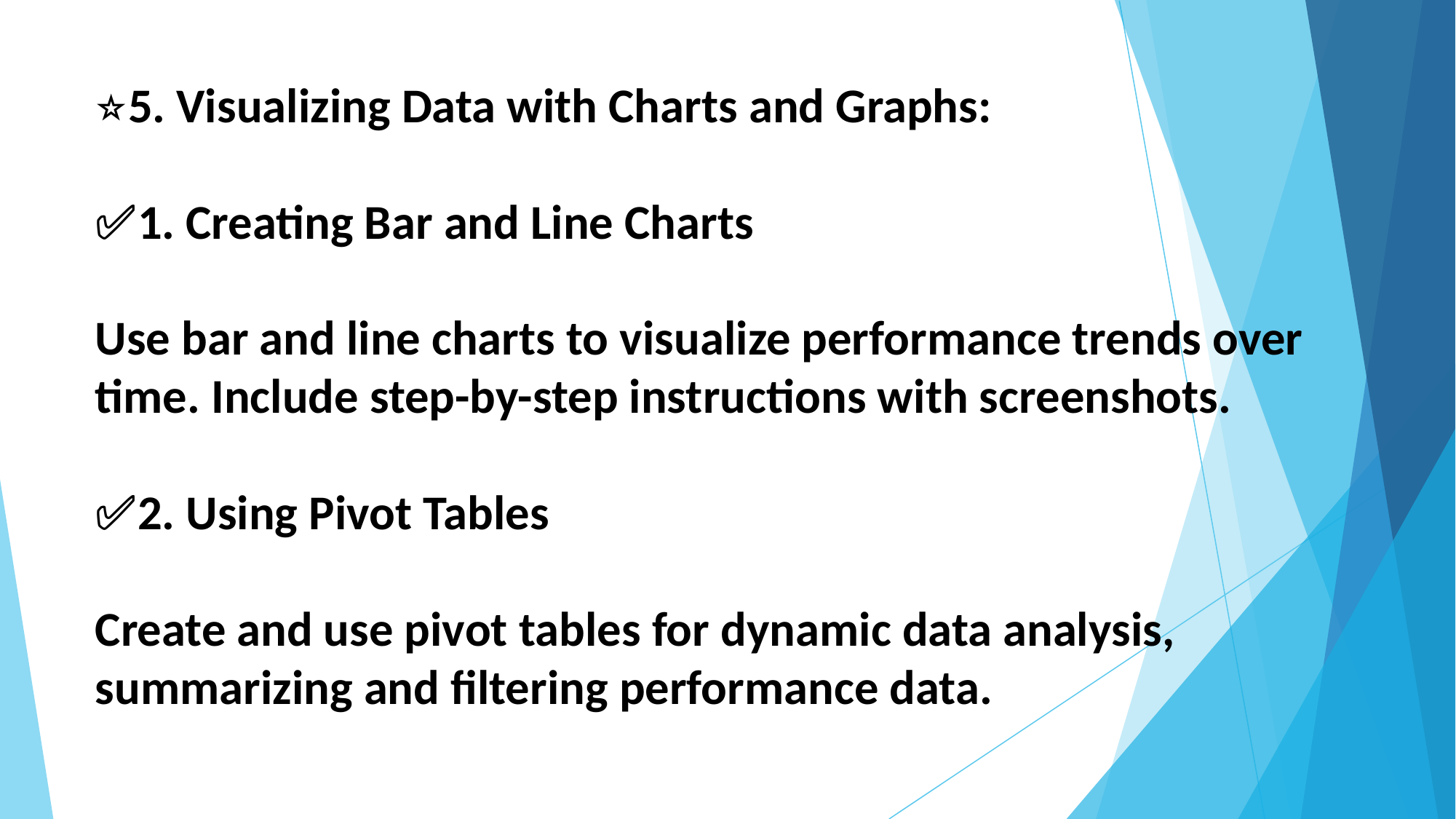

⭐5. Visualizing Data with Charts and Graphs:

✅1. Creating Bar and Line Charts

Use bar and line charts to visualize performance trends over time. Include step-by-step instructions with screenshots.

✅2. Using Pivot Tables

Create and use pivot tables for dynamic data analysis, summarizing and filtering performance data.